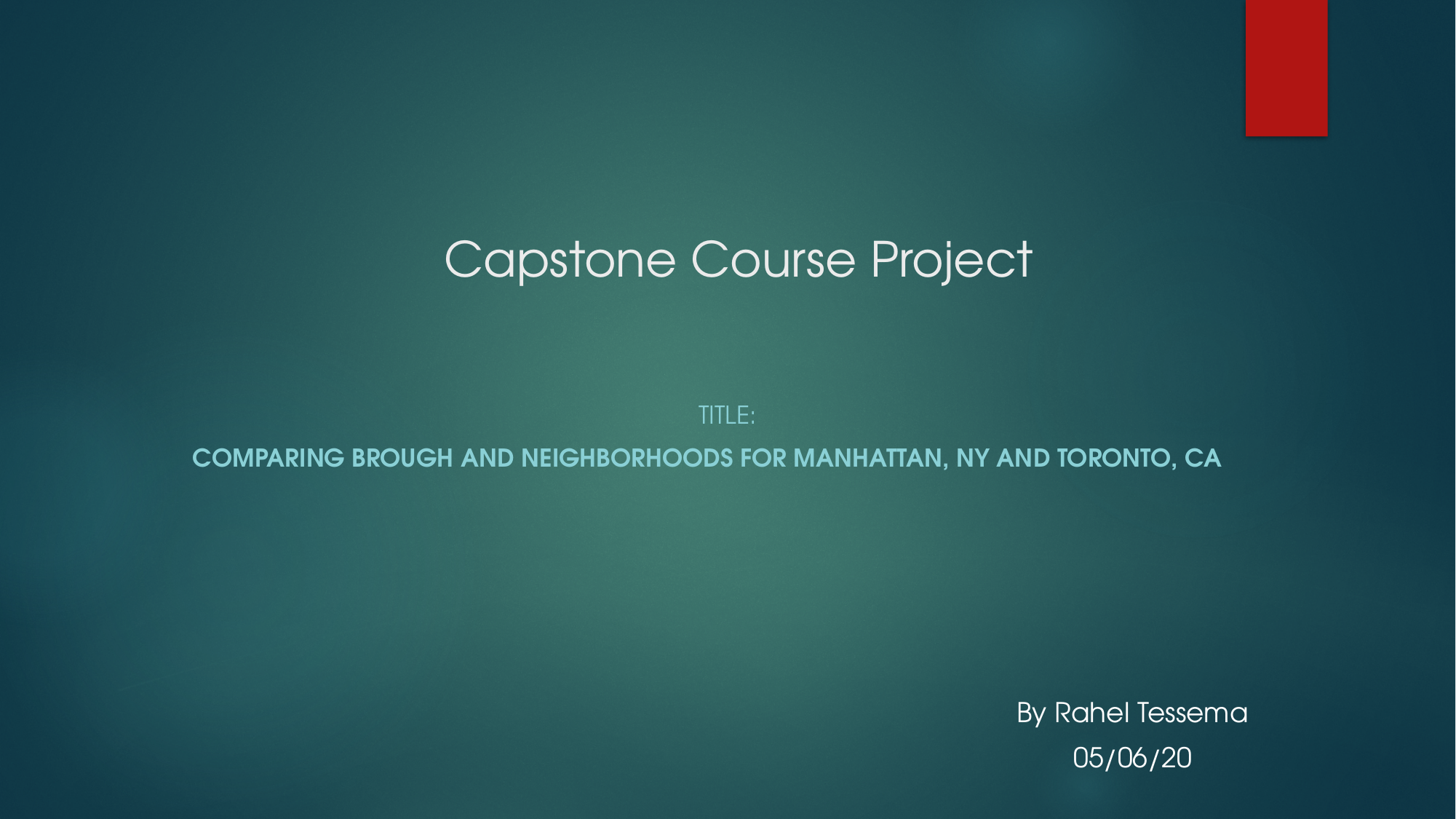

# Capstone Course Project
Title:
Comparing Brough and Neighborhoods for Manhattan, NY and Toronto, CA
By Rahel Tessema
05/06/20